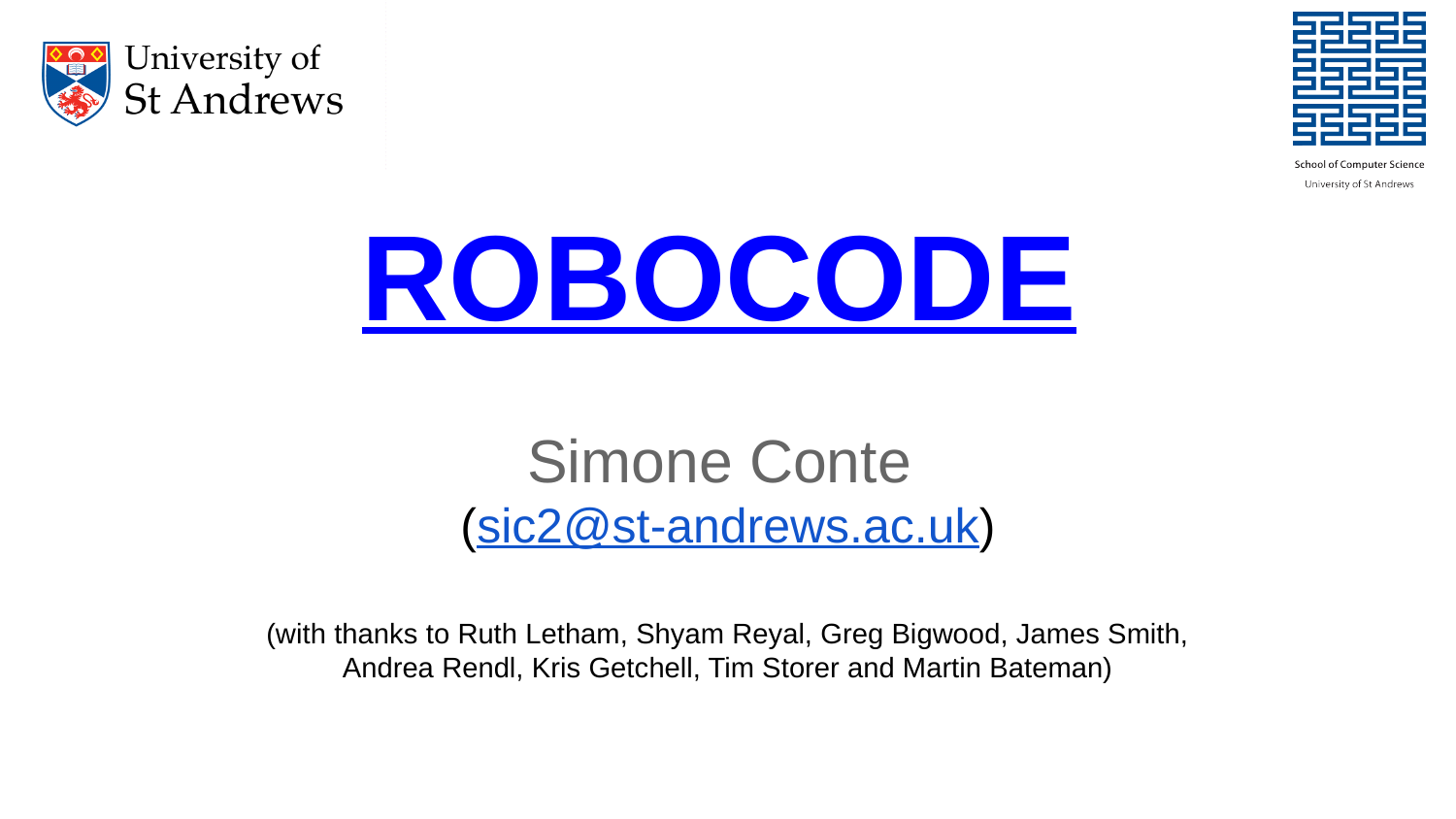

# ROBOCODE
Simone Conte
(sic2@st-andrews.ac.uk)

(with thanks to Ruth Letham, Shyam Reyal, Greg Bigwood, James Smith,
Andrea Rendl, Kris Getchell, Tim Storer and Martin Bateman)